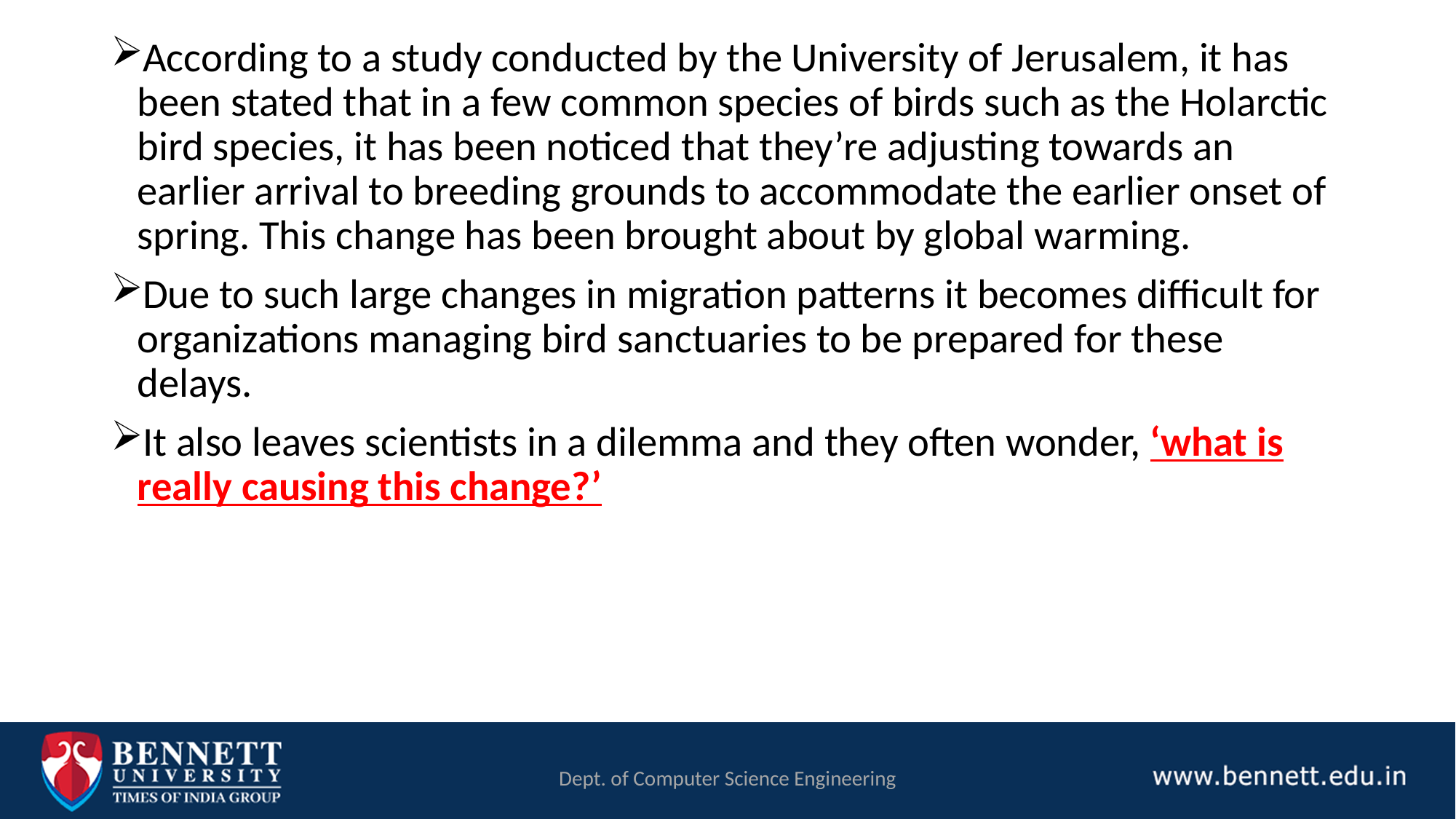

According to a study conducted by the University of Jerusalem, it has been stated that in a few common species of birds such as the Holarctic bird species, it has been noticed that they’re adjusting towards an earlier arrival to breeding grounds to accommodate the earlier onset of spring. This change has been brought about by global warming.
Due to such large changes in migration patterns it becomes difficult for organizations managing bird sanctuaries to be prepared for these delays.
It also leaves scientists in a dilemma and they often wonder, ‘what is really causing this change?’